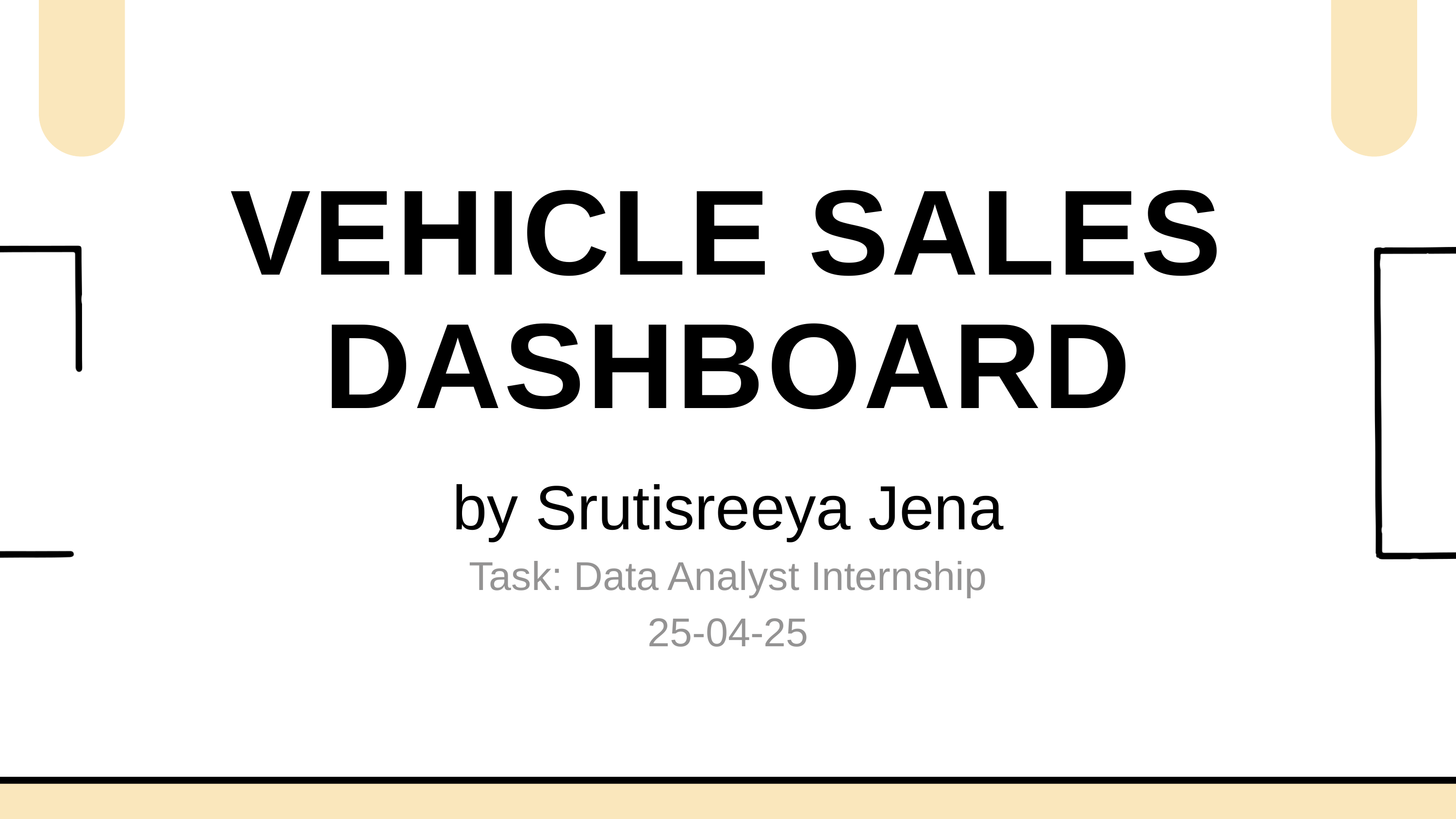

VEHICLE SALES DASHBOARD

by Srutisreeya Jena
Task: Data Analyst Internship
25-04-25